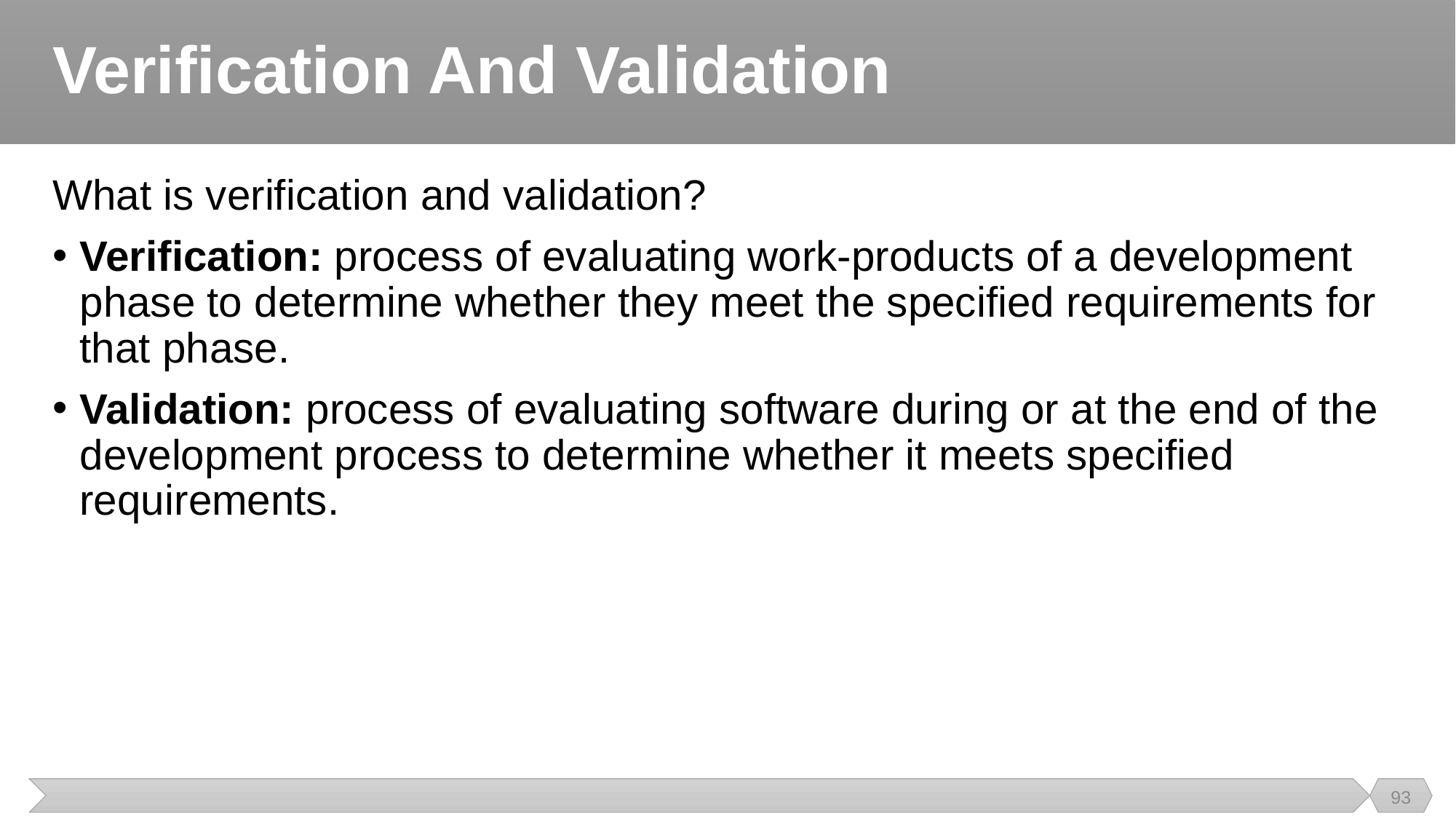

# Verification And Validation
What is verification and validation?
Verification: process of evaluating work-products of a development phase to determine whether they meet the specified requirements for that phase.
Validation: process of evaluating software during or at the end of the development process to determine whether it meets specified requirements.
93